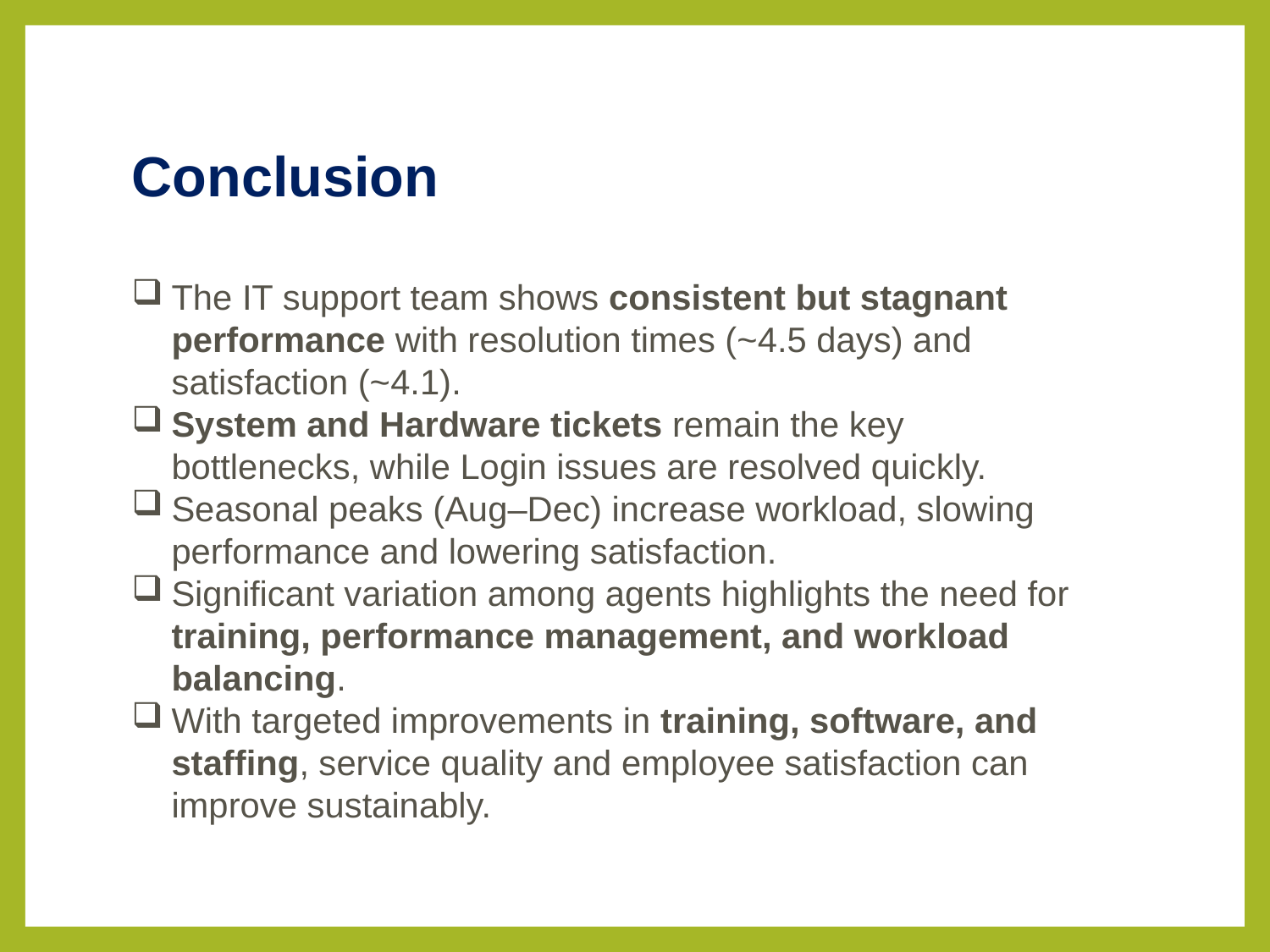

# Conclusion
The IT support team shows consistent but stagnant performance with resolution times (~4.5 days) and satisfaction (~4.1).
System and Hardware tickets remain the key bottlenecks, while Login issues are resolved quickly.
Seasonal peaks (Aug–Dec) increase workload, slowing performance and lowering satisfaction.
Significant variation among agents highlights the need for training, performance management, and workload balancing.
With targeted improvements in training, software, and staffing, service quality and employee satisfaction can improve sustainably.